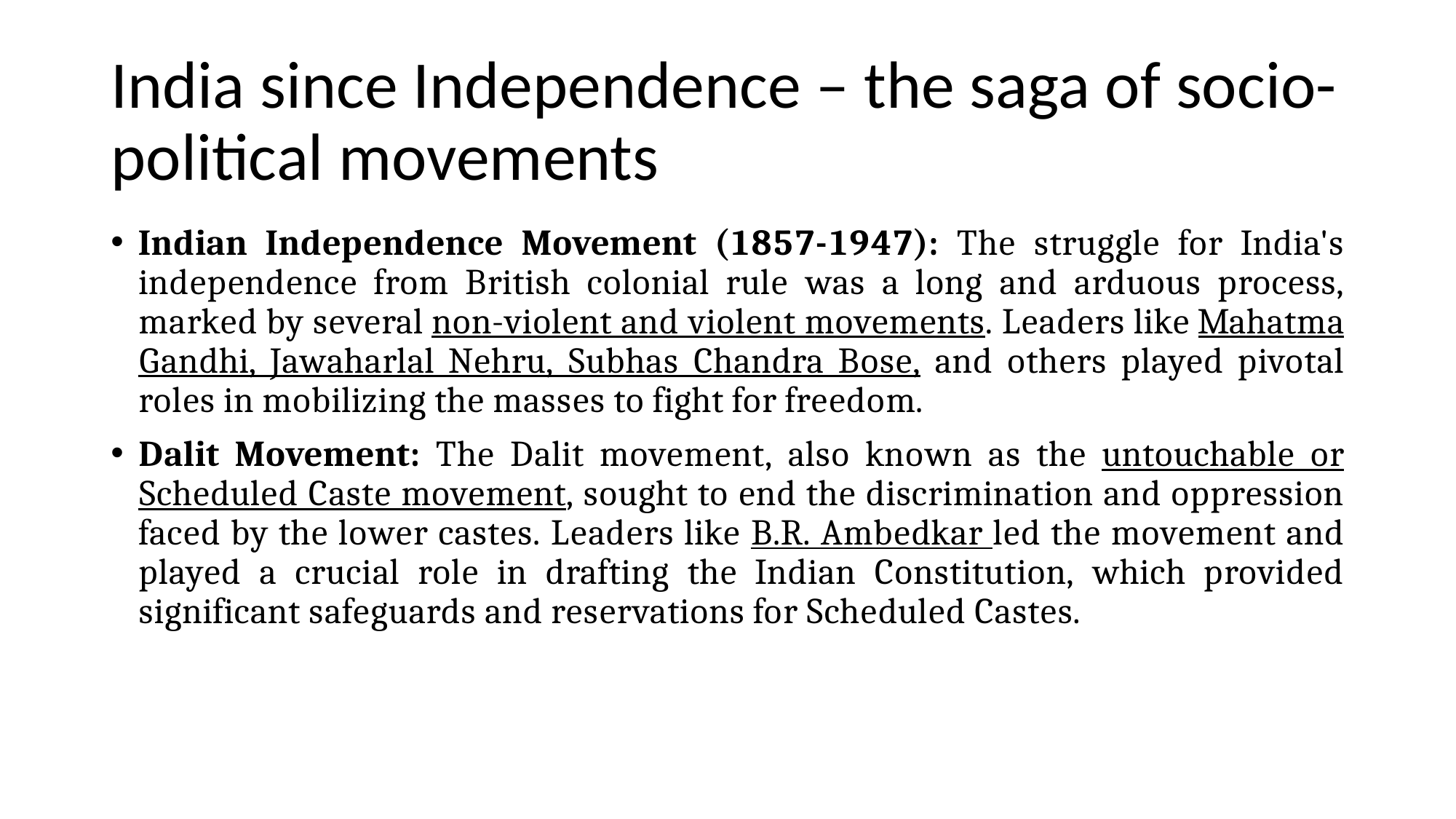

# India since Independence – the saga of socio-political movements
Indian Independence Movement (1857-1947): The struggle for India's independence from British colonial rule was a long and arduous process, marked by several non-violent and violent movements. Leaders like Mahatma Gandhi, Jawaharlal Nehru, Subhas Chandra Bose, and others played pivotal roles in mobilizing the masses to fight for freedom.
Dalit Movement: The Dalit movement, also known as the untouchable or Scheduled Caste movement, sought to end the discrimination and oppression faced by the lower castes. Leaders like B.R. Ambedkar led the movement and played a crucial role in drafting the Indian Constitution, which provided significant safeguards and reservations for Scheduled Castes.